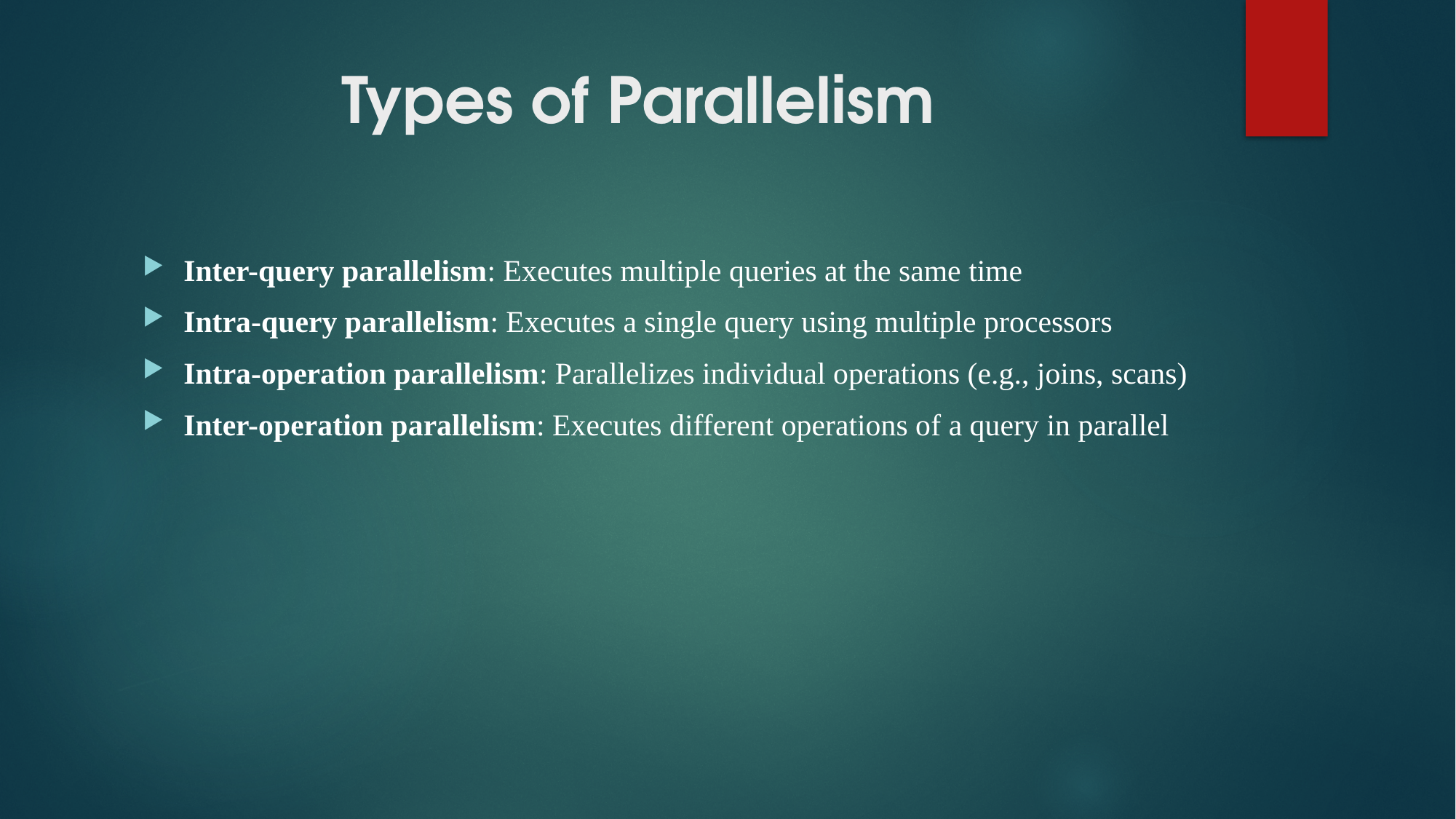

# Types of Parallelism
Inter-query parallelism: Executes multiple queries at the same time
Intra-query parallelism: Executes a single query using multiple processors
Intra-operation parallelism: Parallelizes individual operations (e.g., joins, scans)
Inter-operation parallelism: Executes different operations of a query in parallel